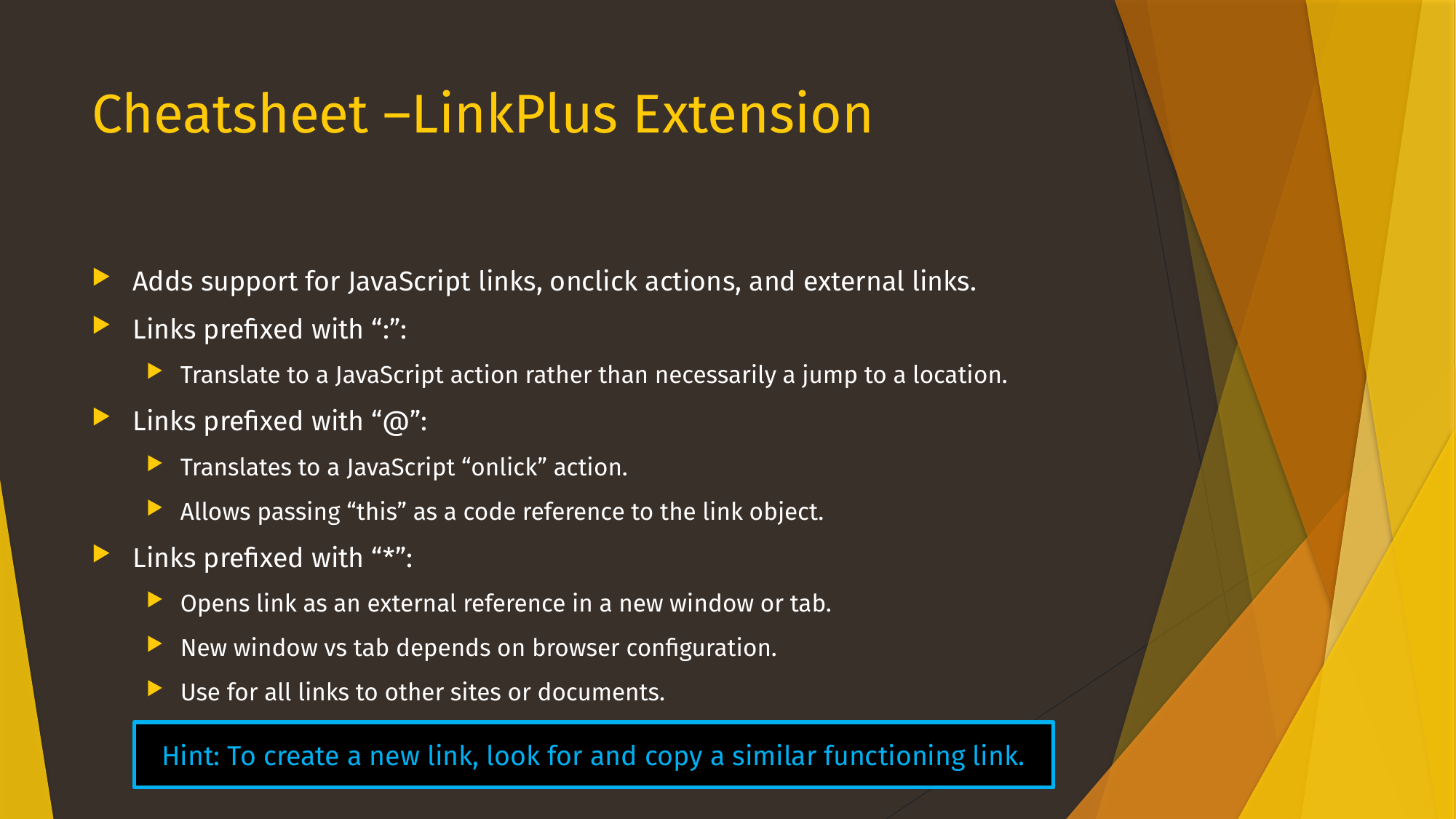

# Cheatsheet –LinkPlus Extension
Adds support for JavaScript links, onclick actions, and external links.
Links prefixed with “:”:
Translate to a JavaScript action rather than necessarily a jump to a location.
Links prefixed with “@”:
Translates to a JavaScript “onlick” action.
Allows passing “this” as a code reference to the link object.
Links prefixed with “*”:
Opens link as an external reference in a new window or tab.
New window vs tab depends on browser configuration.
Use for all links to other sites or documents.
Hint: To create a new link, look for and copy a similar functioning link.